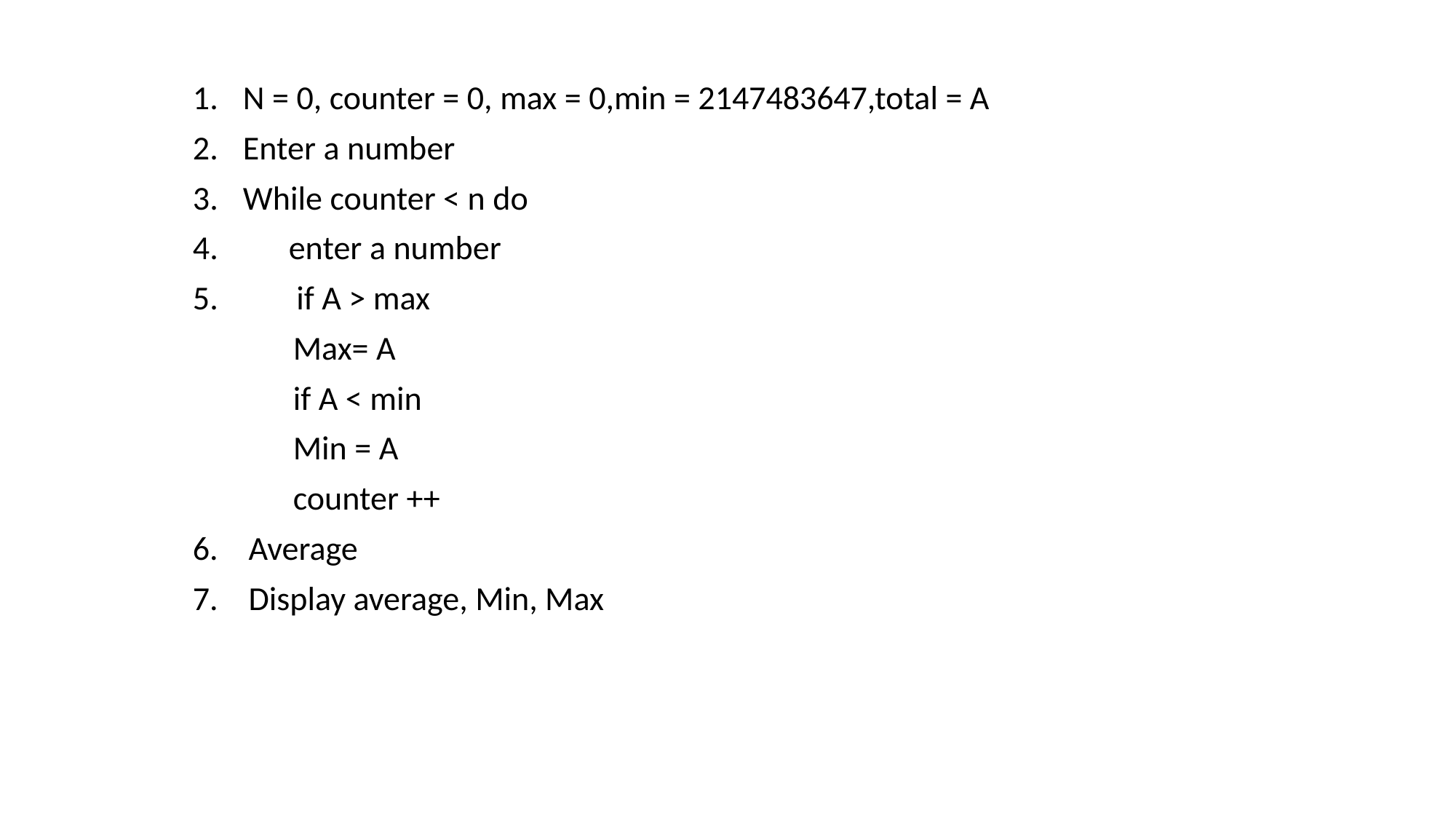

N = 0, counter = 0, max = 0,min = 2147483647,total = A
Enter a number
While counter < n do
      enter a number
       if A > max
	Max= A
	if A < min
	Min = A
	counter ++
6.    Average
7.    Display average, Min, Max